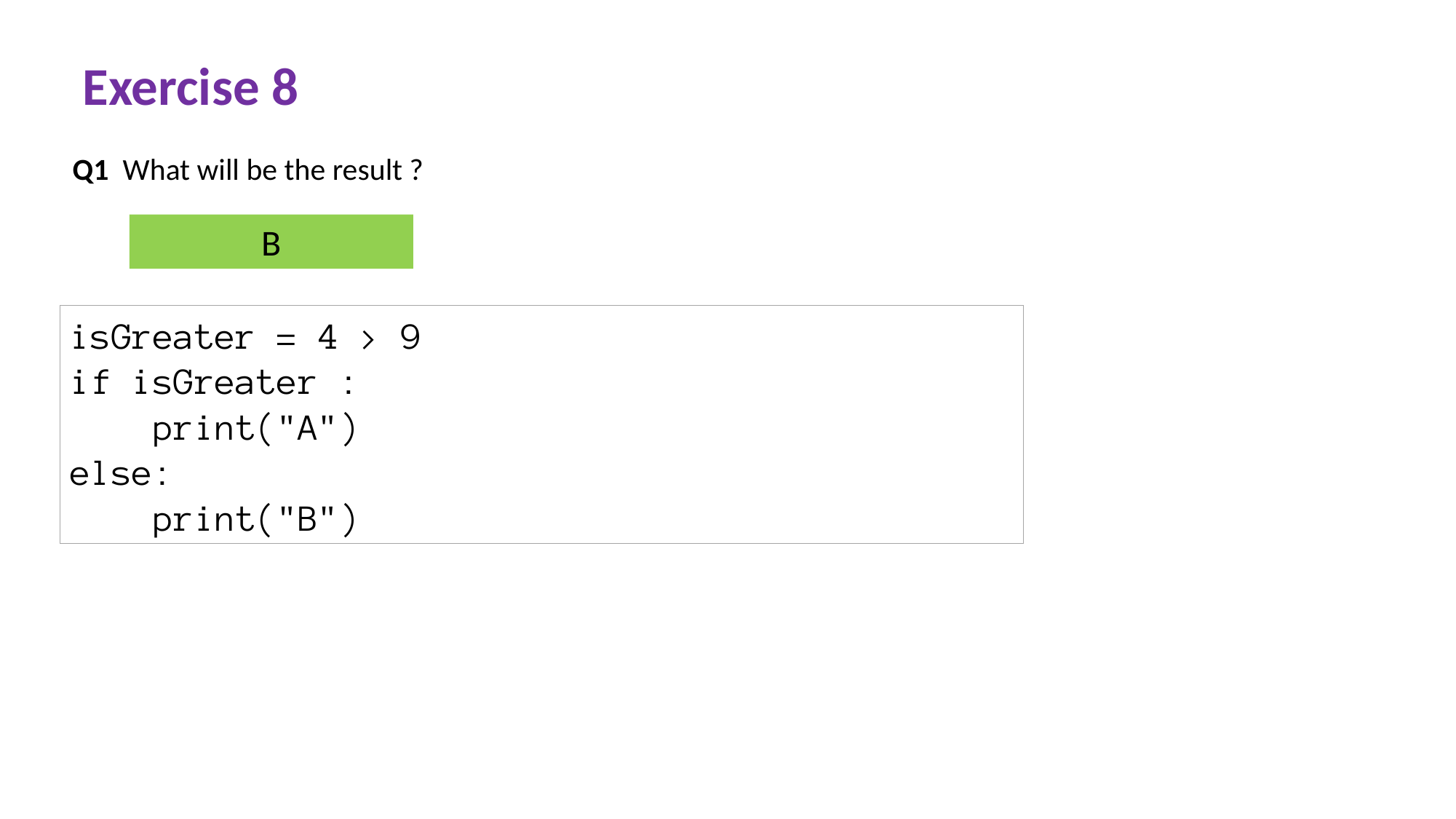

Exercise 8
Q1  What will be the result ?
B
isGreater = 4 > 9
if isGreater :
    print("A")
else:
    print("B")